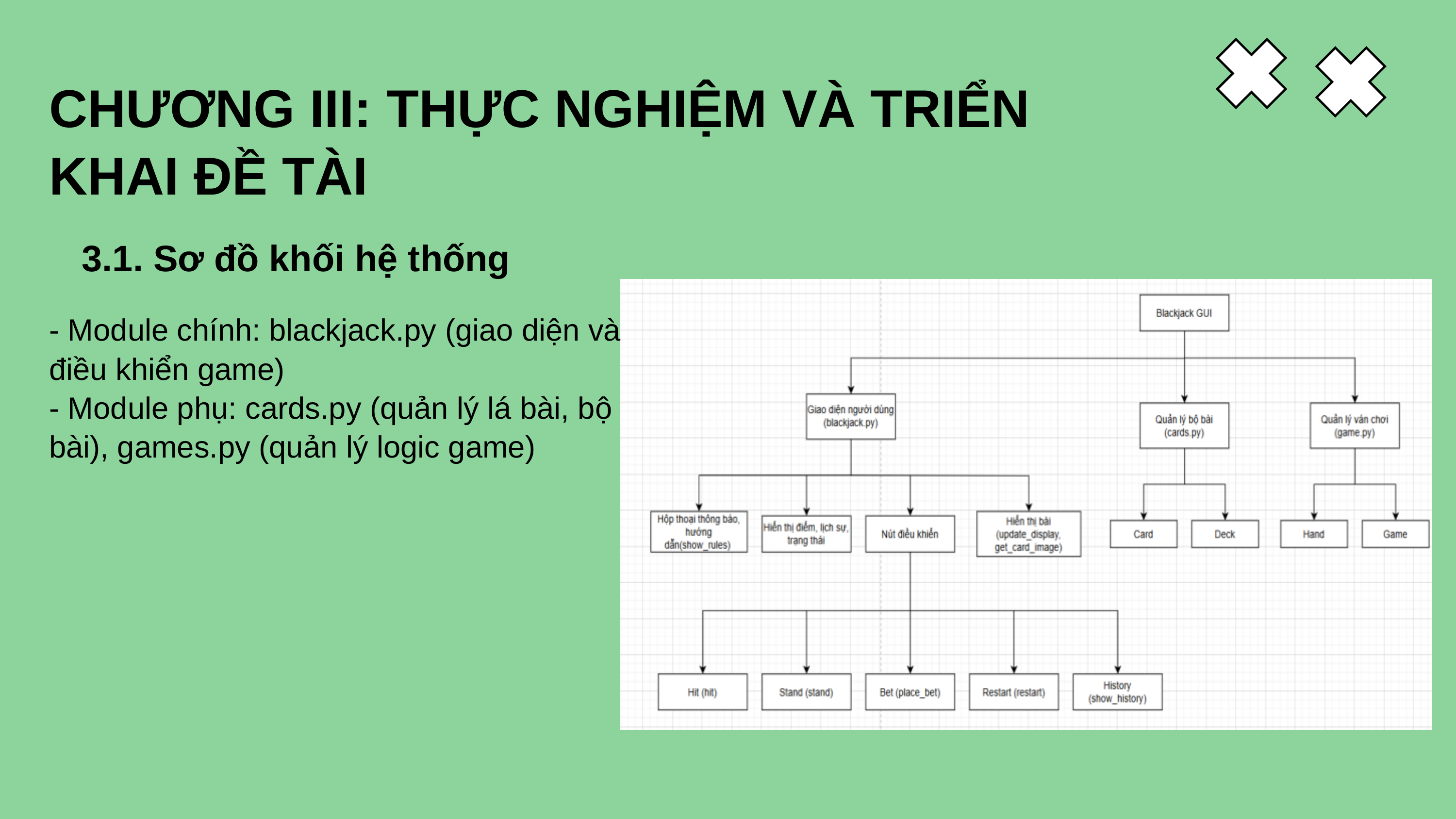

CHƯƠNG III: THỰC NGHIỆM VÀ TRIỂN KHAI ĐỀ TÀI
3.1. Sơ đồ khối hệ thống

- Module chính: blackjack.py (giao diện và điều khiển game)
- Module phụ: cards.py (quản lý lá bài, bộ bài), games.py (quản lý logic game)